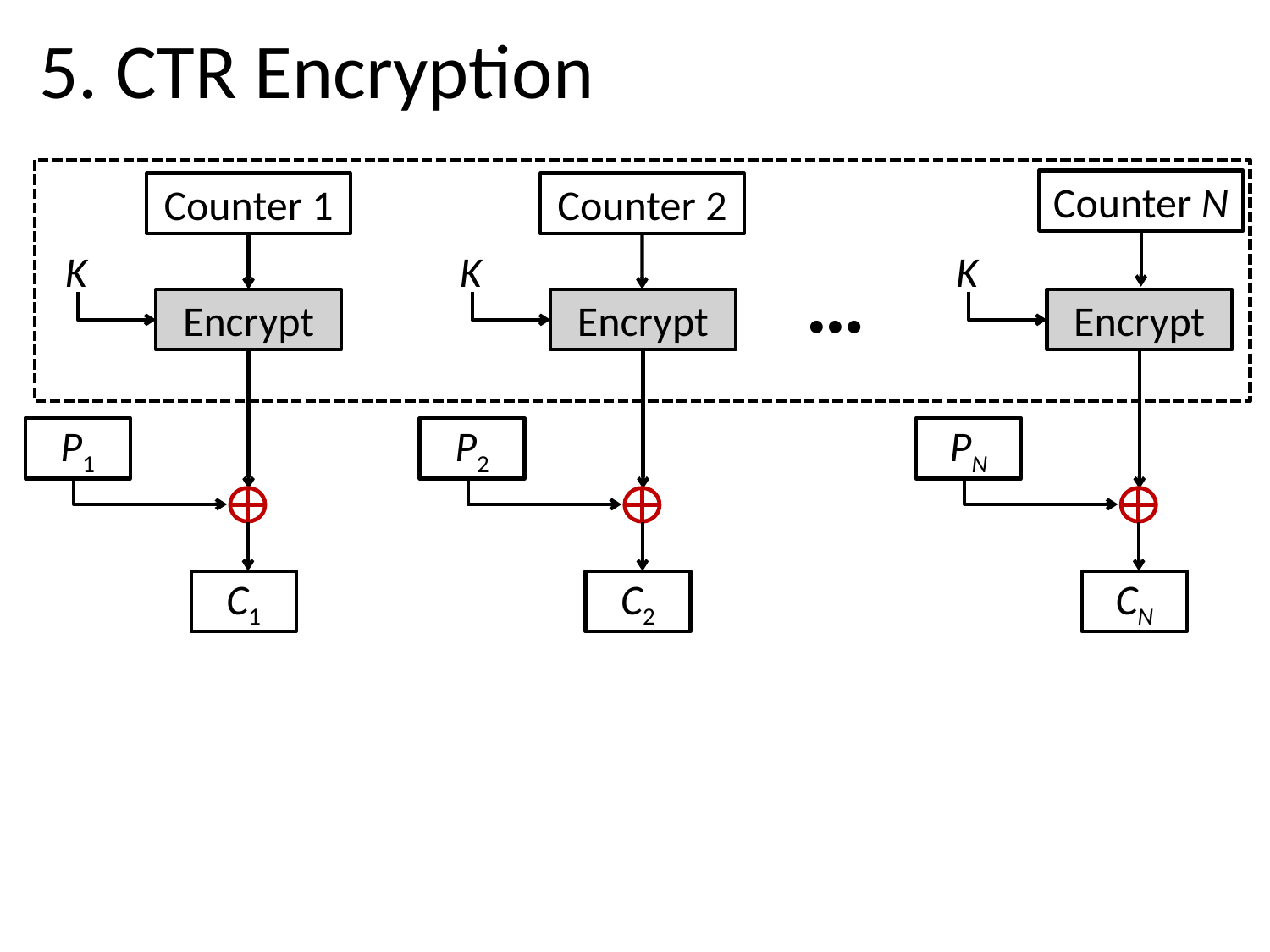

5. CTR Encryption

Counter N
Counter 2
Counter 1
K

K

K

…
Encrypt
Encrypt
Encrypt
P1
PN
P2

C1
CN
C2